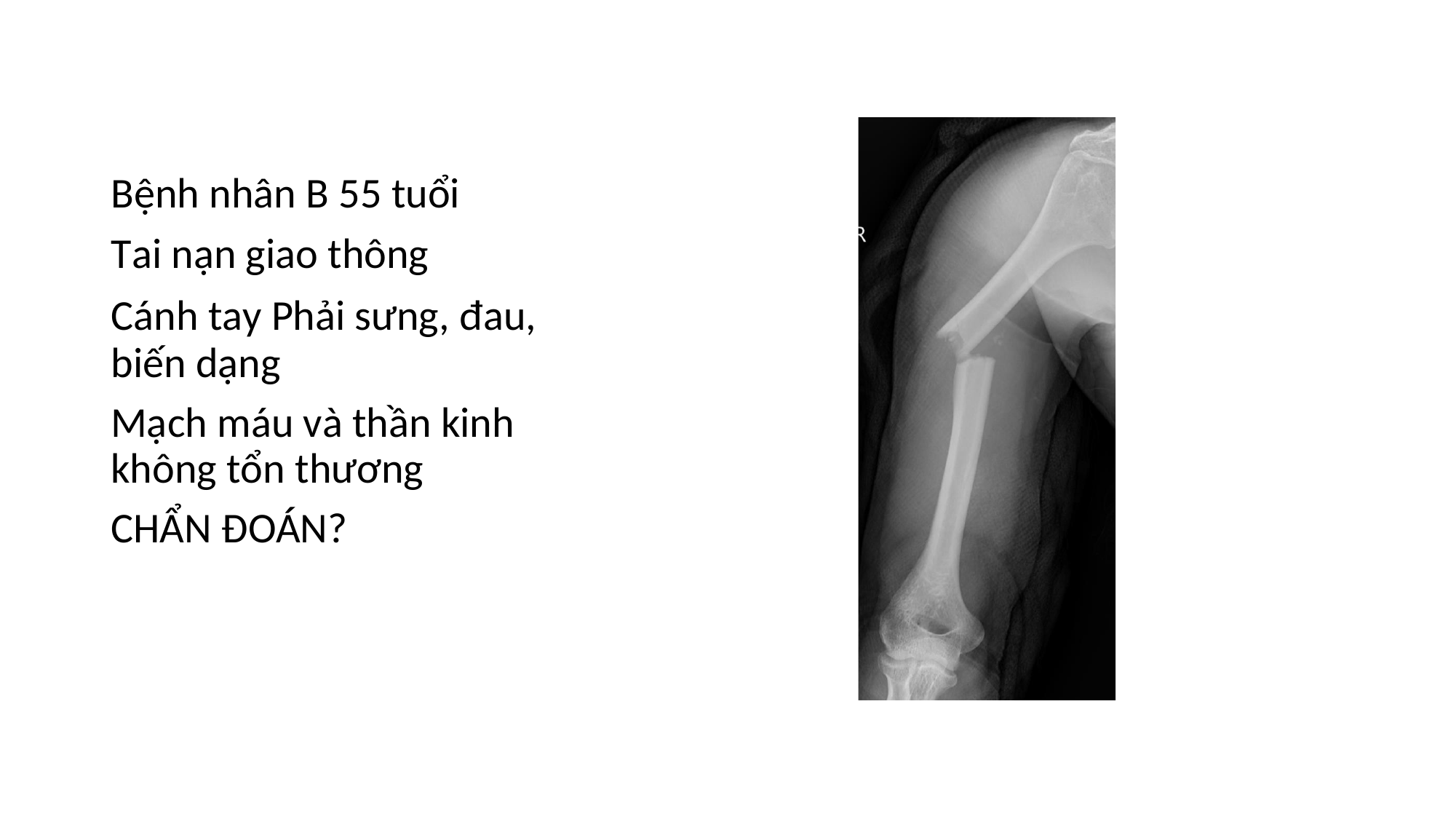

Bệnh nhân B 55 tuổi    Tai nạn giao thông
Cánh tay Phải sưng, đau, biến dạng
Mạch máu và thần kinh không tổn thương
CHẨN ĐOÁN?